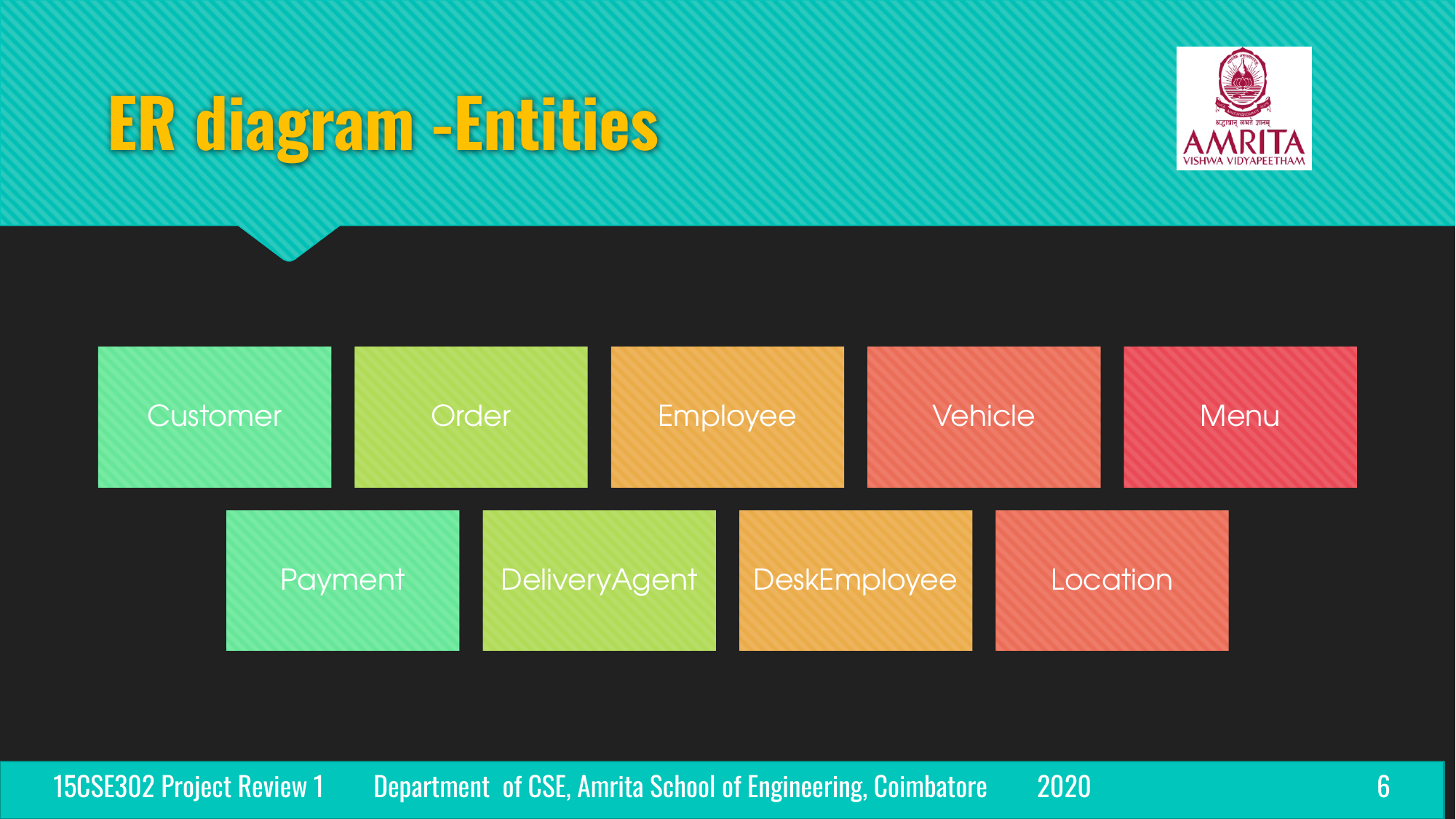

# ER diagram -Entities
Customer
Order
Employee
Vehicle
Menu
Payment
DeliveryAgent
DeskEmployee
Location